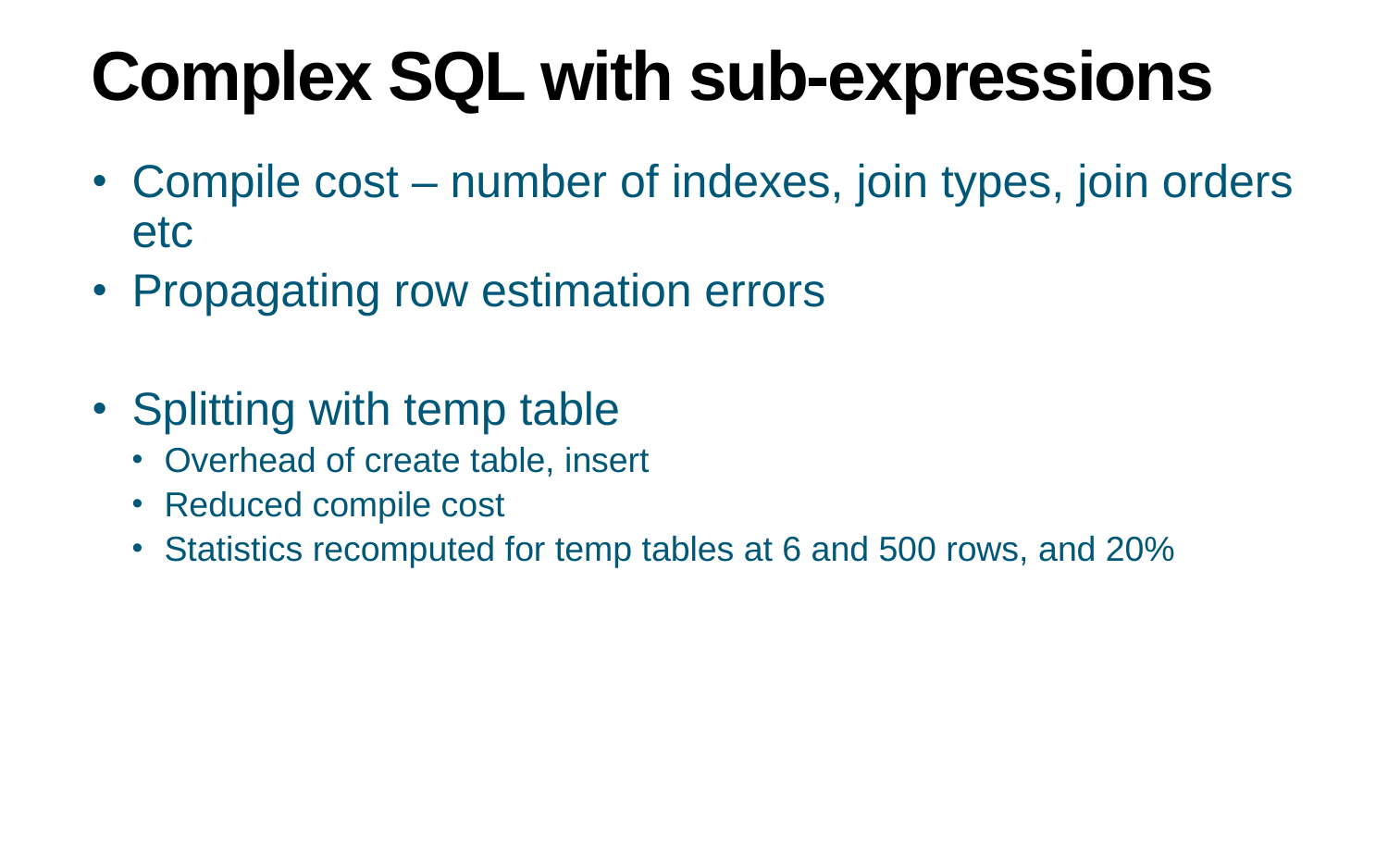

# Complex SQL with sub-expressions
Compile cost – number of indexes, join types, join orders etc
Propagating row estimation errors

Splitting with temp table
Overhead of create table, insert
Reduced compile cost
Statistics recomputed for temp tables at 6 and 500 rows, and 20%